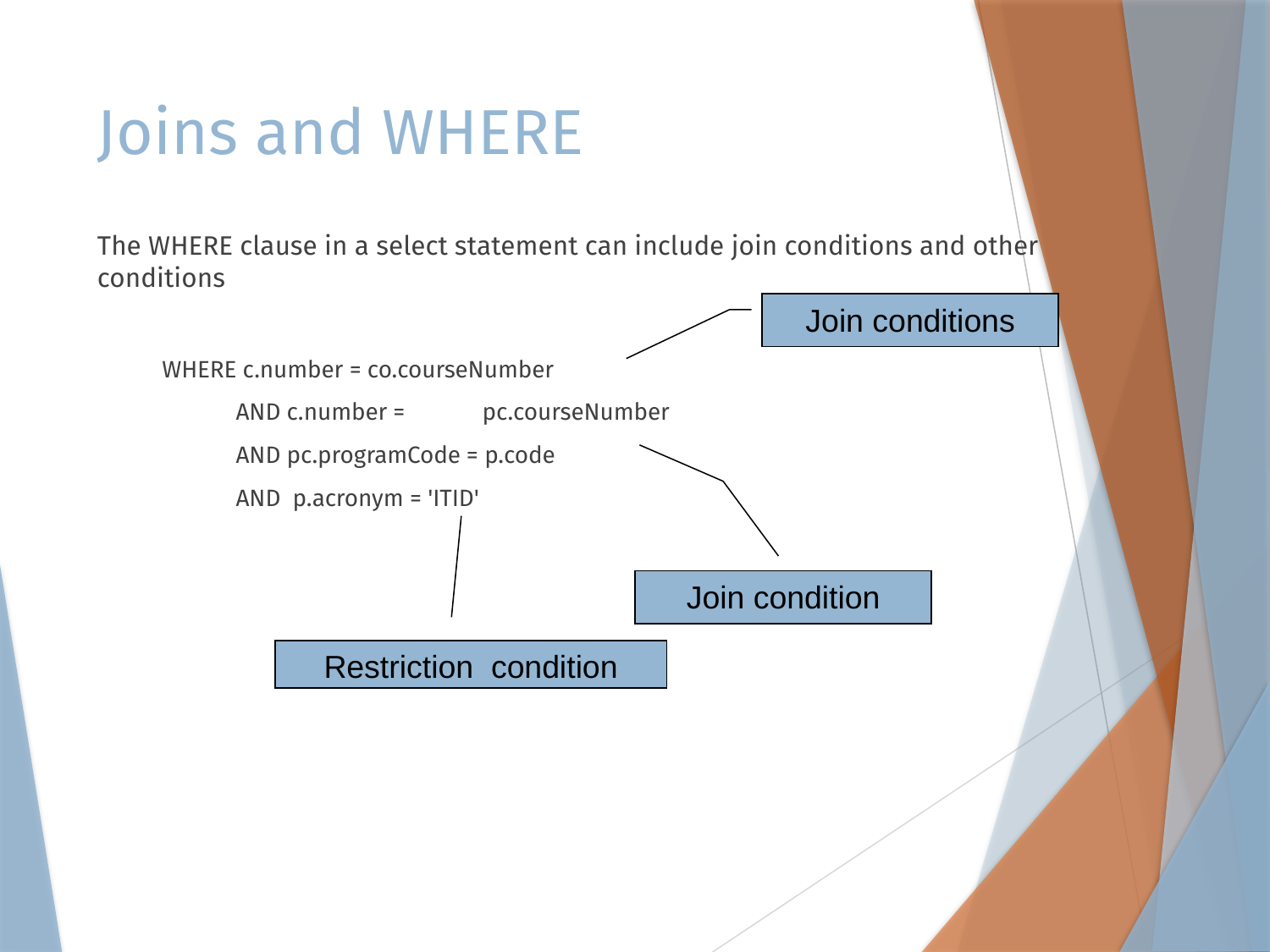

# Joins and WHERE
The WHERE clause in a select statement can include join conditions and other conditions

WHERE c.number = co.courseNumber
            AND c.number = 	pc.courseNumber
            AND pc.programCode = p.code
            AND  p.acronym = 'ITID'
Join conditions
Join condition
Restriction  condition